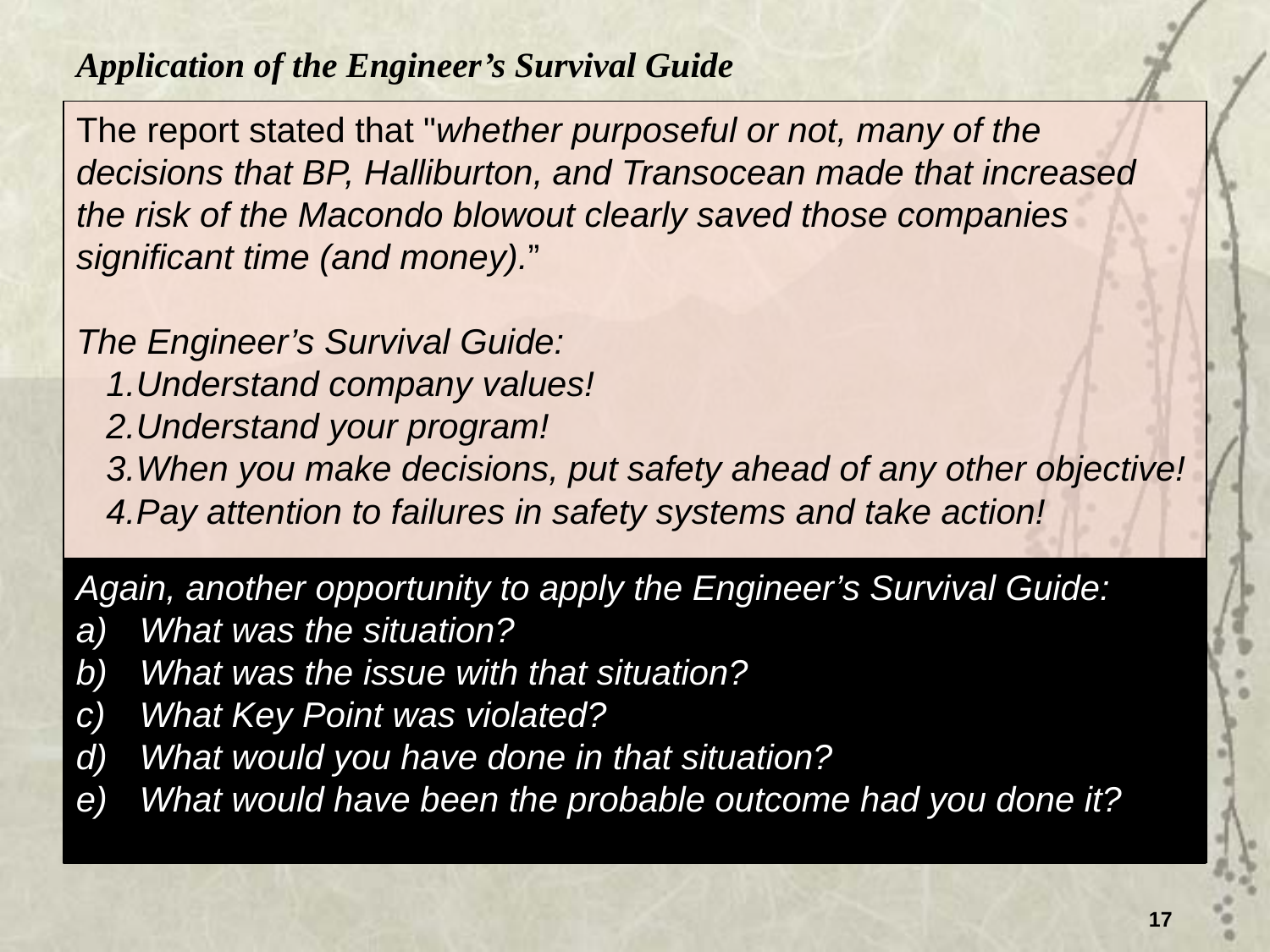

Application of the Engineer’s Survival Guide
The report stated that "whether purposeful or not, many of the decisions that BP, Halliburton, and Transocean made that increased the risk of the Macondo blowout clearly saved those companies significant time (and money).”

The Engineer’s Survival Guide:
Understand company values!
Understand your program!
When you make decisions, put safety ahead of any other objective!
Pay attention to failures in safety systems and take action!

Again, another opportunity to apply the Engineer’s Survival Guide:
What was the situation?
What was the issue with that situation?
What Key Point was violated?
What would you have done in that situation?
What would have been the probable outcome had you done it?

17